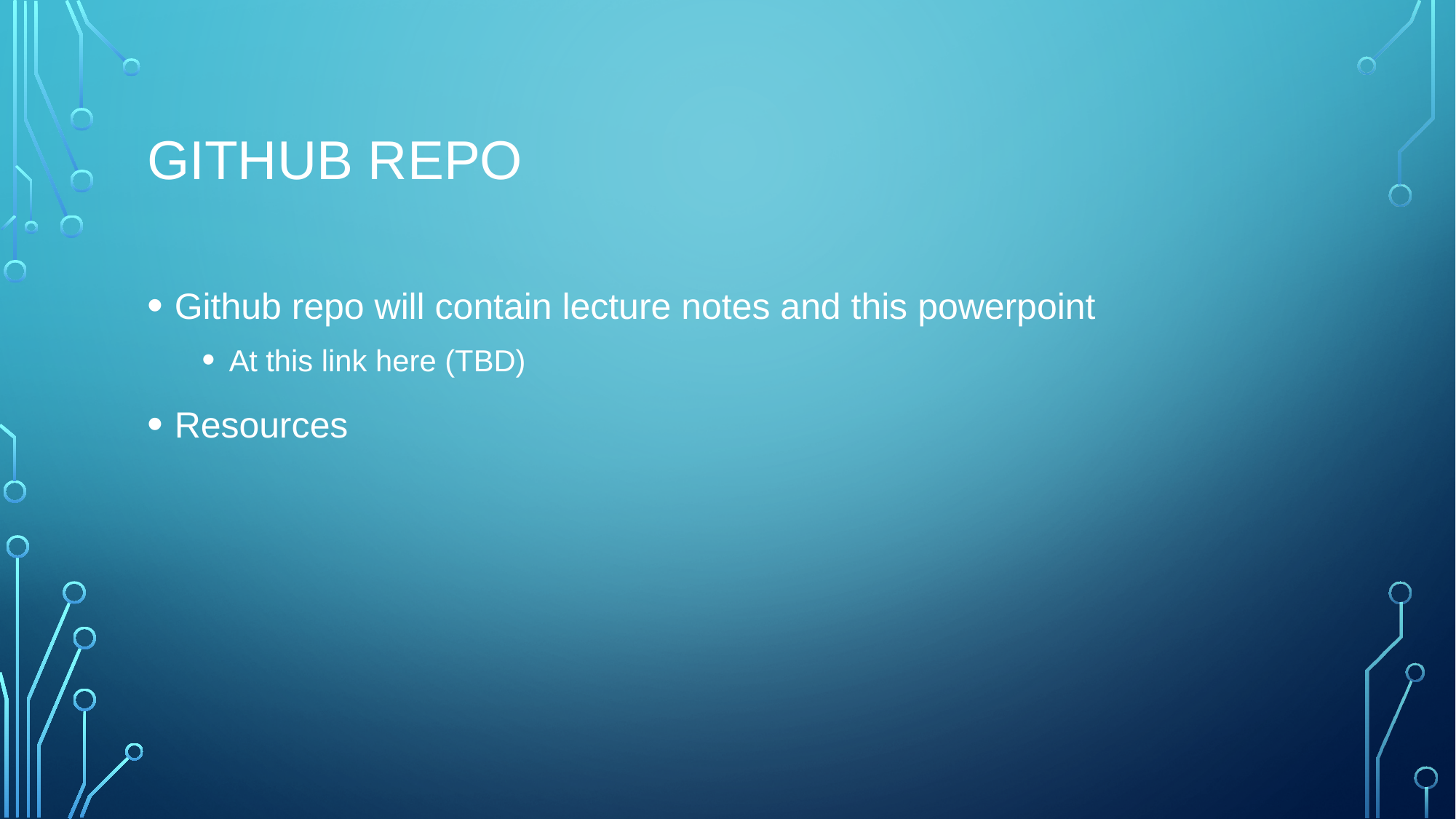

# GitHUB Repo
Github repo will contain lecture notes and this powerpoint
At this link here (TBD)
Resources